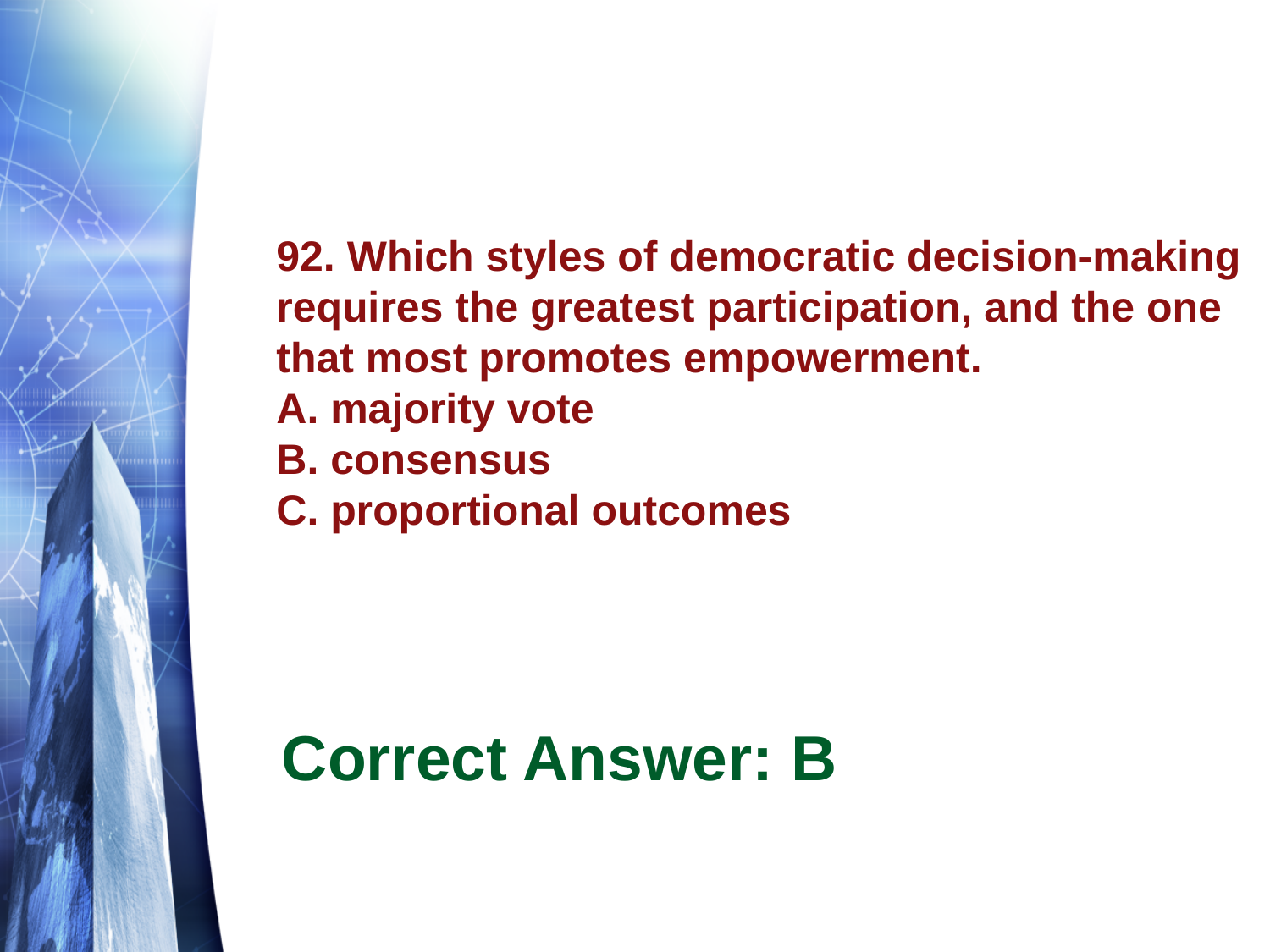

# 92. Which styles of democratic decision-making requires the greatest participation, and the one that most promotes empowerment. A. majority vote B. consensus C. proportional outcomes
Correct Answer: B